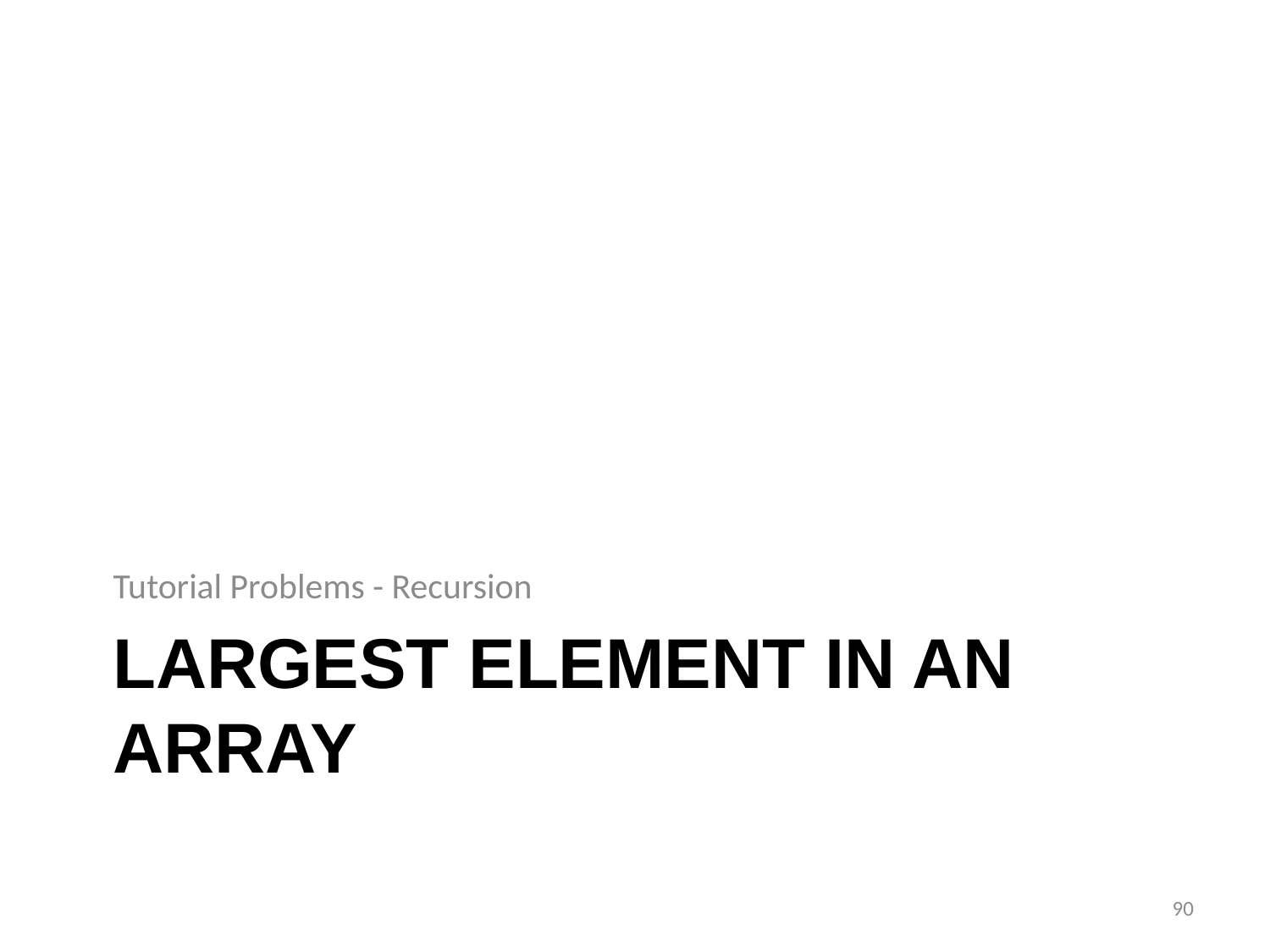

Tutorial Problems - Recursion
# Largest element in an array
90